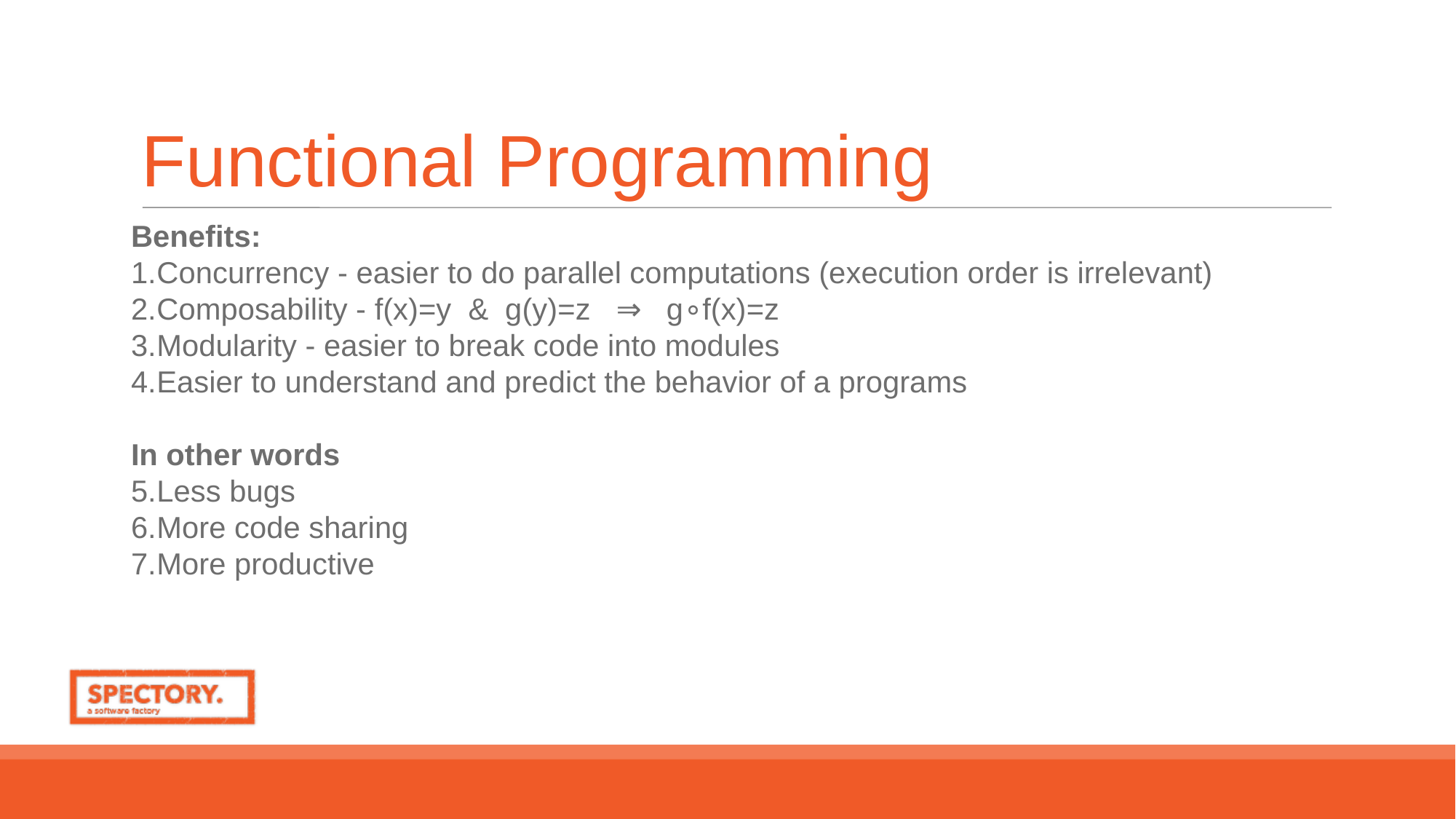

Functional Programming
Benefits:
Concurrency - easier to do parallel computations (execution order is irrelevant)
Composability - f(x)=y  &  g(y)=z   ⇒   g∘f(x)=z
Modularity - easier to break code into modules
Easier to understand and predict the behavior of a programs

In other words
Less bugs
More code sharing
More productive